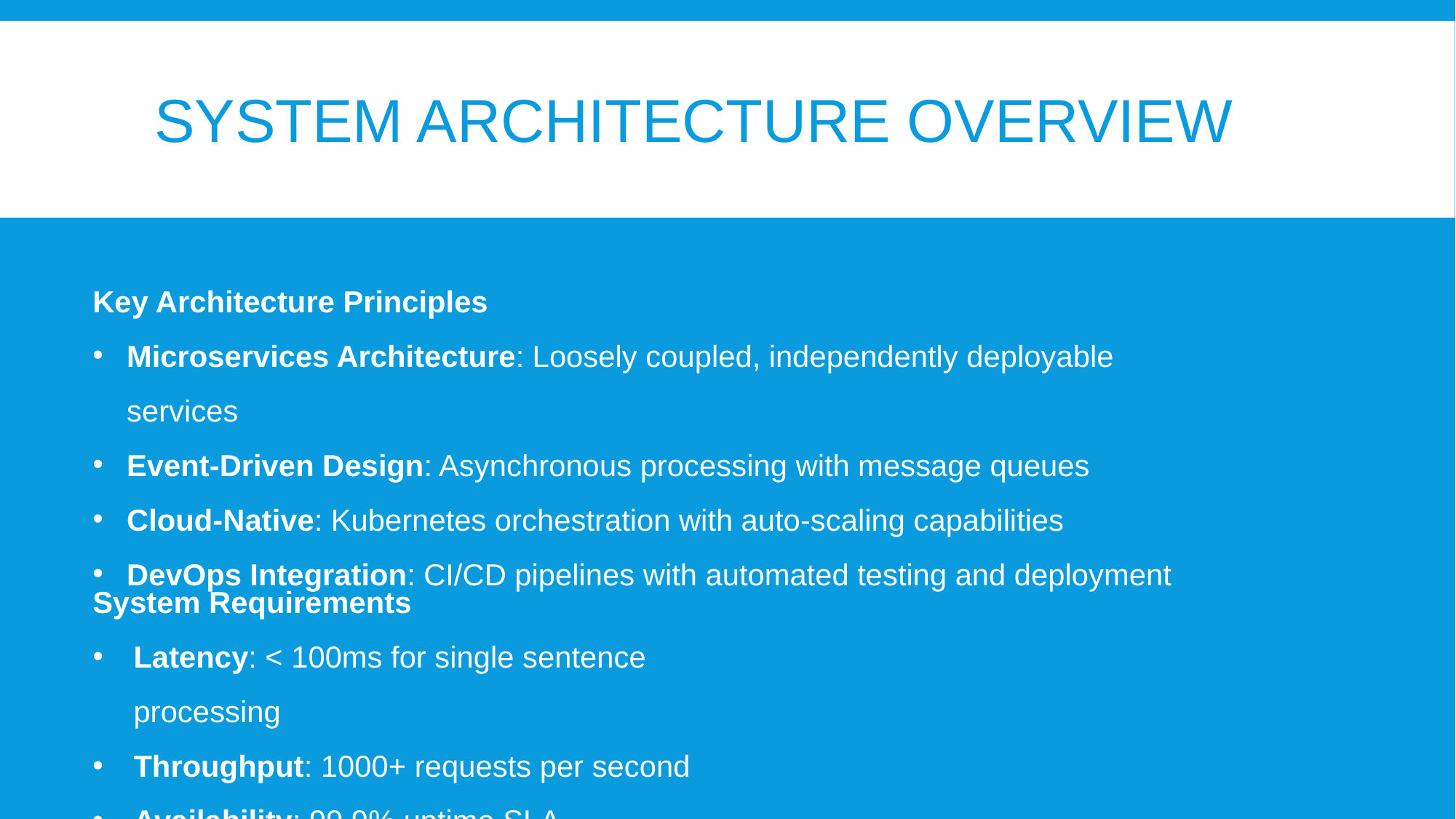

# System Architecture Overview
Key Architecture Principles
Microservices Architecture: Loosely coupled, independently deployable services
Event-Driven Design: Asynchronous processing with message queues
Cloud-Native: Kubernetes orchestration with auto-scaling capabilities
DevOps Integration: CI/CD pipelines with automated testing and deployment
System Requirements
Latency: < 100ms for single sentence processing
Throughput: 1000+ requests per second
Availability: 99.9% uptime SLA